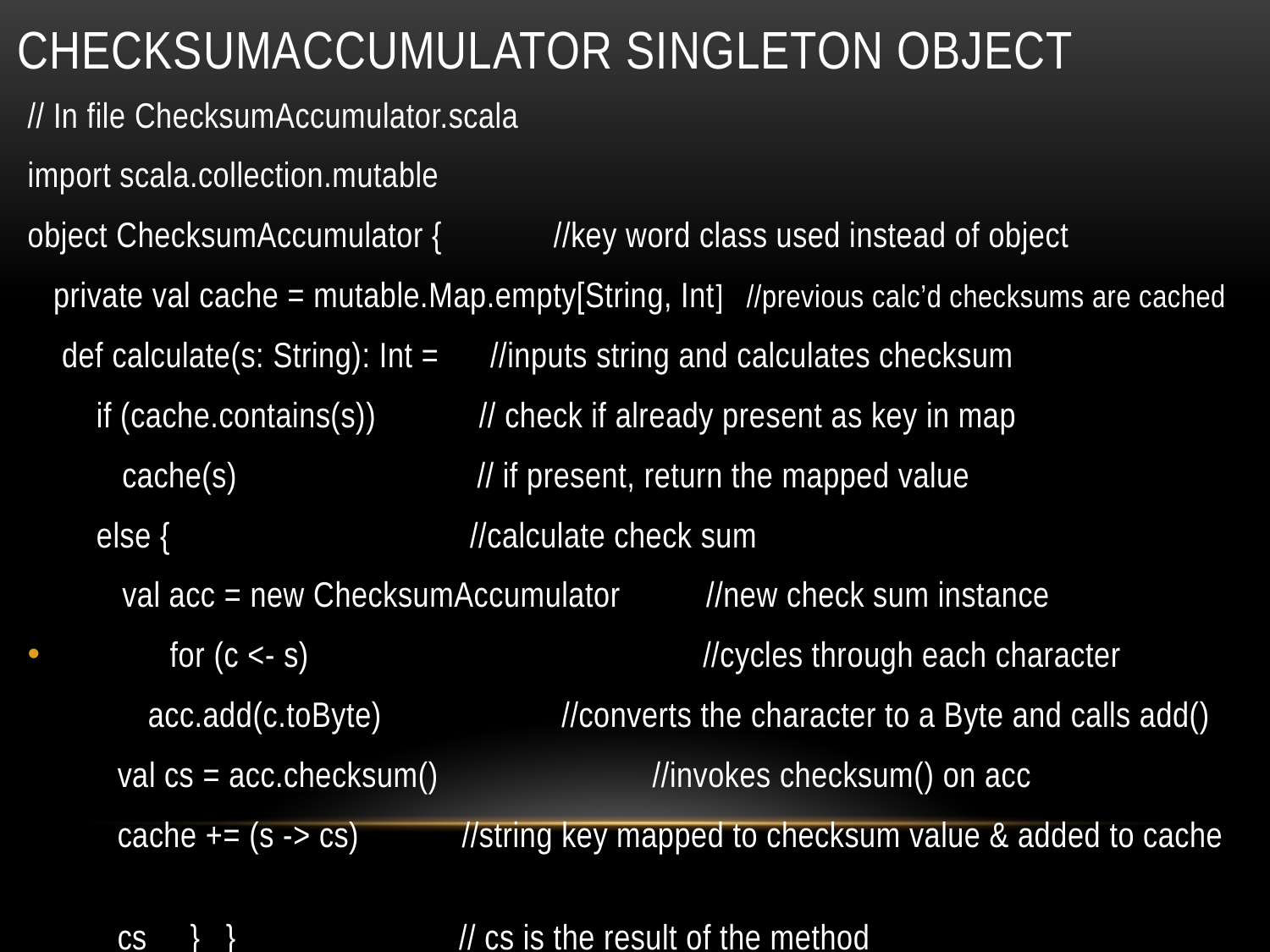

# ChecksumAccumulator singleton object
// In file ChecksumAccumulator.scala
import scala.collection.mutable
object ChecksumAccumulator {             //key word class used instead of object
   private val cache = mutable.Map.empty[String, Int]   //previous calc’d checksums are cached
    def calculate(s: String): Int =      //inputs string and calculates checksum
        if (cache.contains(s))            // check if already present as key in map
           cache(s)                            // if present, return the mapped value
        else {                                   //calculate check sum
           val acc = new ChecksumAccumulator          //new check sum instance
           for (c <- s)                                              //cycles through each character
              acc.add(c.toByte)                     //converts the character to a Byte and calls add()
    val cs = acc.checksum()                         //invokes checksum() on acc
    cache += (s -> cs)            //string key mapped to checksum value & added to cache
    cs     }   }                          // cs is the result of the method